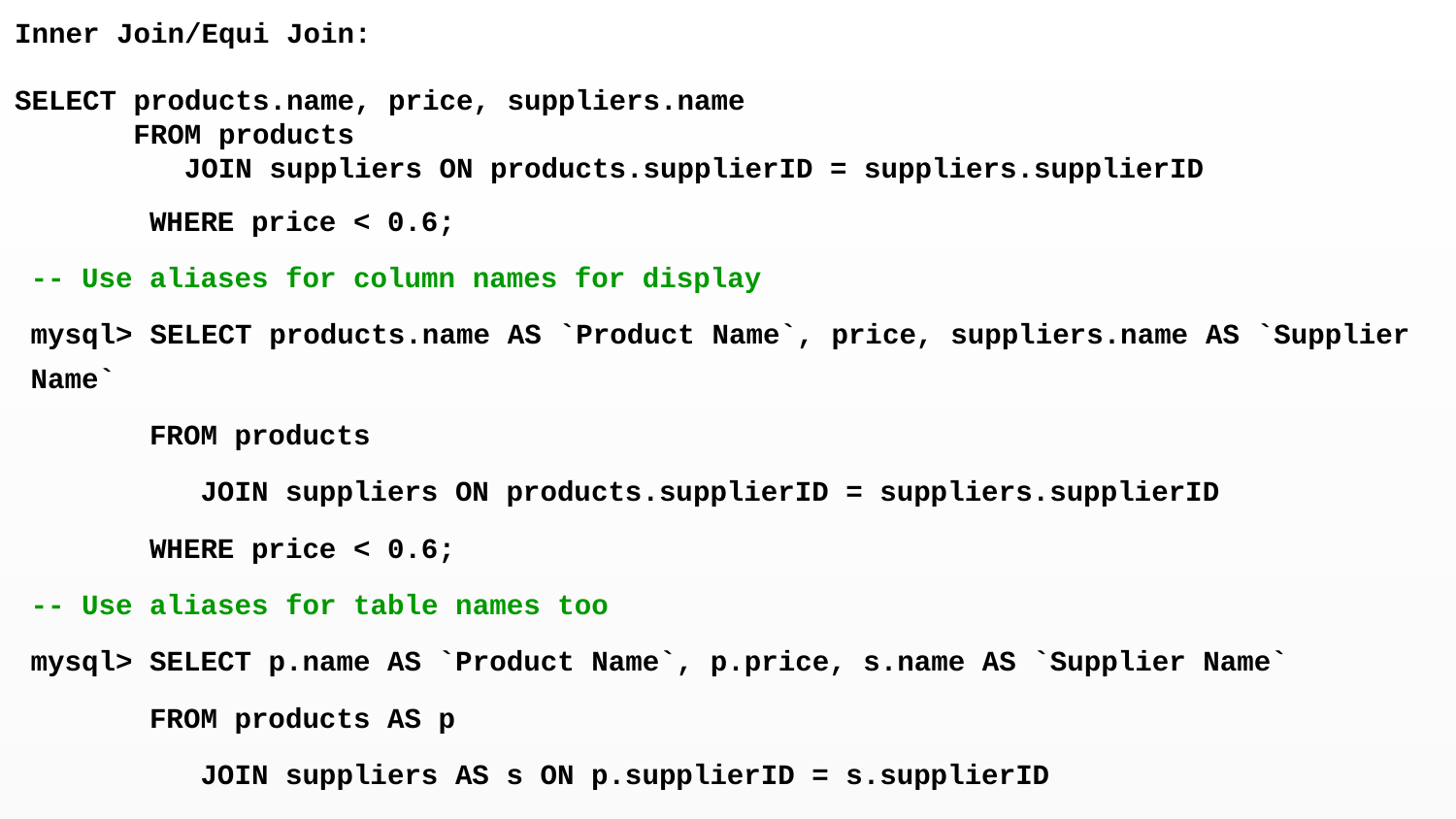

Inner Join/Equi Join:

SELECT products.name, price, suppliers.name
       FROM products
          JOIN suppliers ON products.supplierID = suppliers.supplierID
       WHERE price < 0.6;
-- Use aliases for column names for display
mysql> SELECT products.name AS `Product Name`, price, suppliers.name AS `Supplier Name`
       FROM products
          JOIN suppliers ON products.supplierID = suppliers.supplierID
       WHERE price < 0.6;
-- Use aliases for table names too
mysql> SELECT p.name AS `Product Name`, p.price, s.name AS `Supplier Name`
       FROM products AS p
          JOIN suppliers AS s ON p.supplierID = s.supplierID
       WHERE p.price < 0.6;